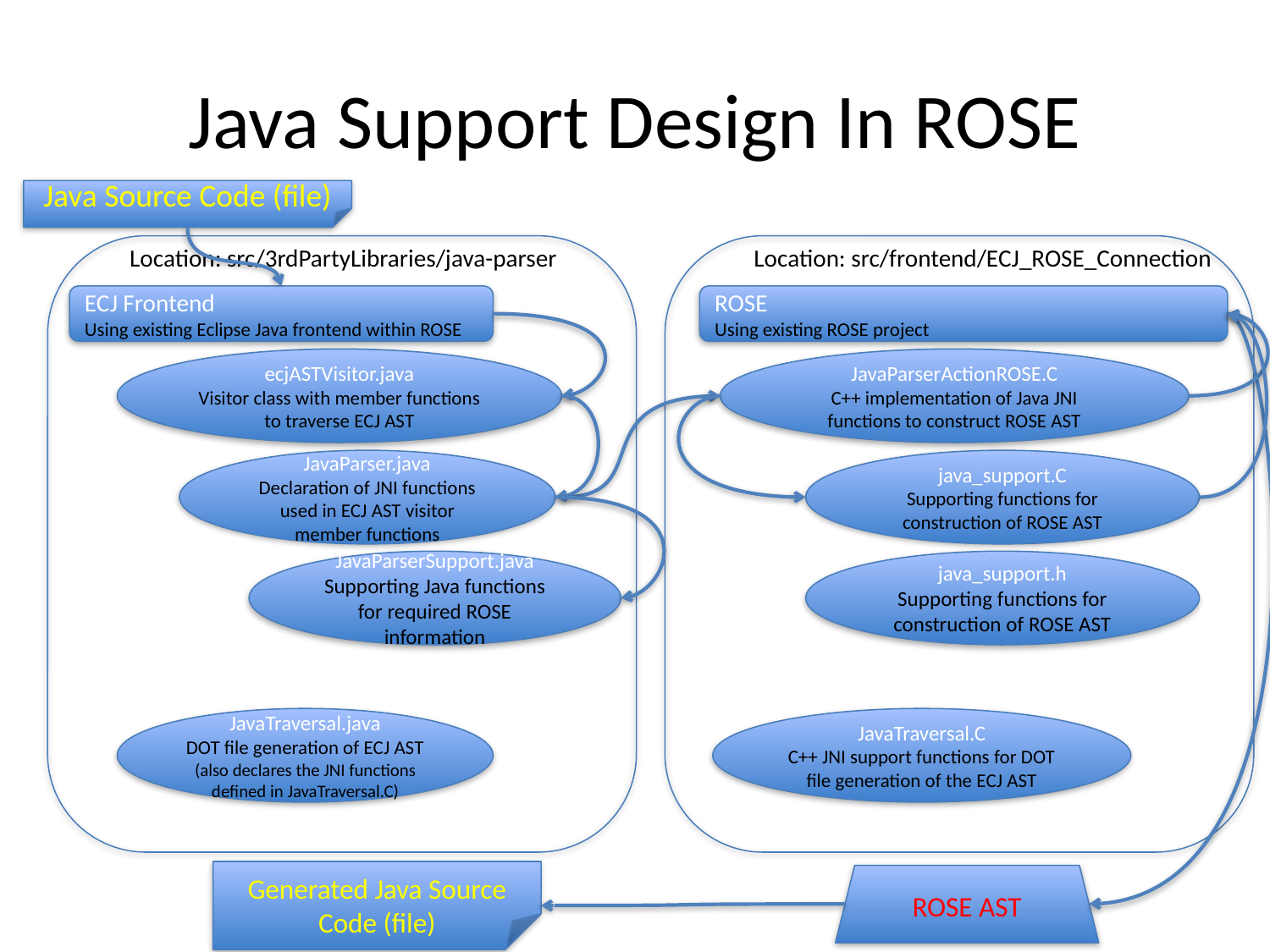

# Java Support Design In ROSE
Java Source Code (file)

Location: src/3rdPartyLibraries/java-parser
ECJ Frontend
Using existing Eclipse Java frontend within ROSE
ecjASTVisitor.java
Visitor class with member functions to traverse ECJ AST
JavaParser.java
Declaration of JNI functions used in ECJ AST visitor member functions
JavaParserSupport.java
Supporting Java functions for required ROSE information
JavaTraversal.java
DOT file generation of ECJ AST (also declares the JNI functions defined in JavaTraversal.C)

Location: src/frontend/ECJ_ROSE_Connection
ROSE
Using existing ROSE project
JavaParserActionROSE.C
C++ implementation of Java JNI functions to construct ROSE AST
java_support.C
Supporting functions for construction of ROSE AST
java_support.h
Supporting functions for construction of ROSE AST
JavaTraversal.C
C++ JNI support functions for DOT file generation of the ECJ AST

Generated Java Source Code (file)
ROSE AST